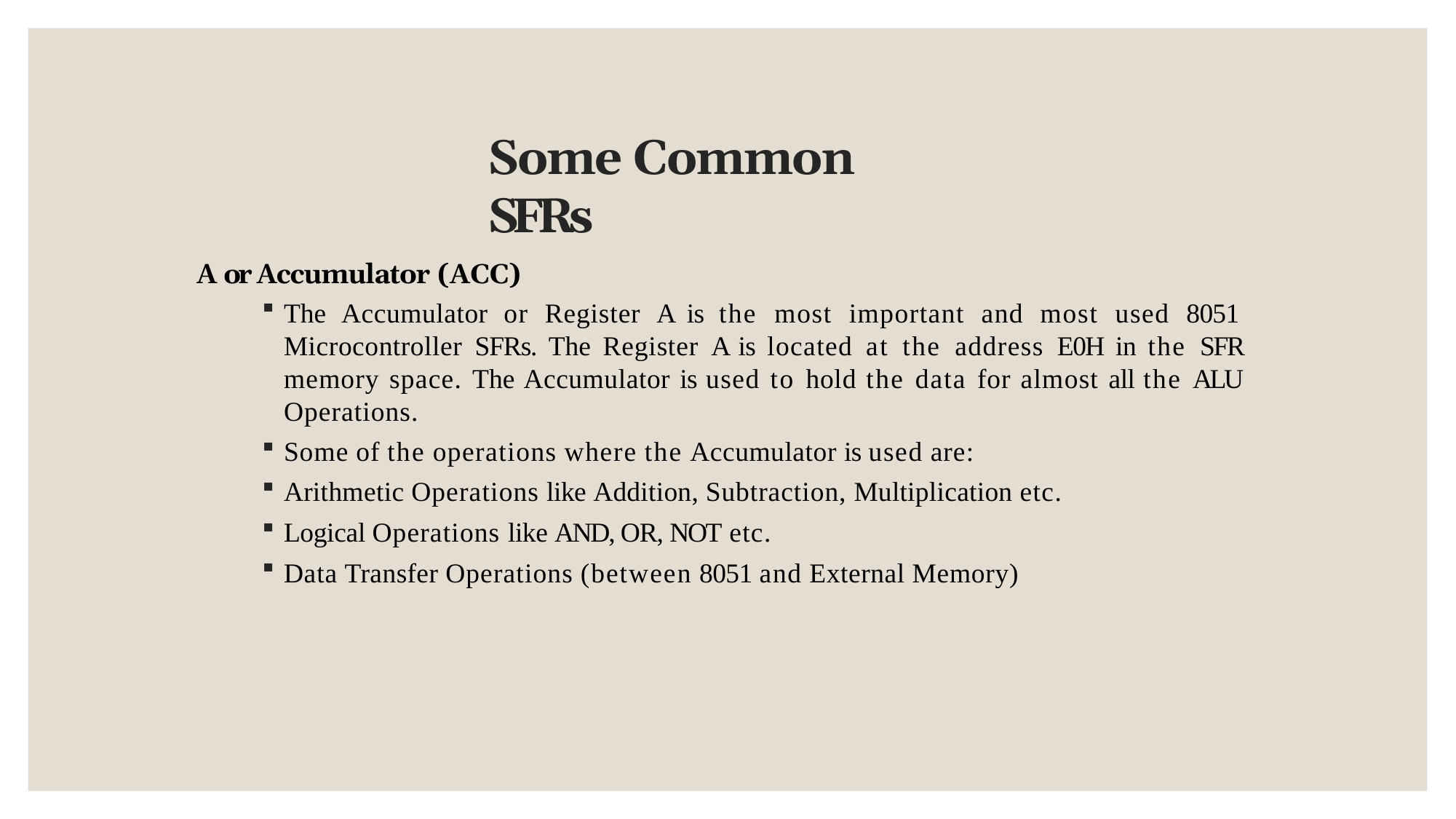

# Some Common SFRs
A or Accumulator (ACC)
The Accumulator or Register A is the most important and most used 8051  Microcontroller SFRs. The Register A is located at the address E0H in the SFR  memory space. The Accumulator is used to hold the data for almost all the ALU   Operations.
Some of the operations where the Accumulator is used are:
Arithmetic Operations like Addition, Subtraction, Multiplication etc.
Logical Operations like AND, OR, NOT etc.
Data Transfer Operations (between 8051 and External Memory)